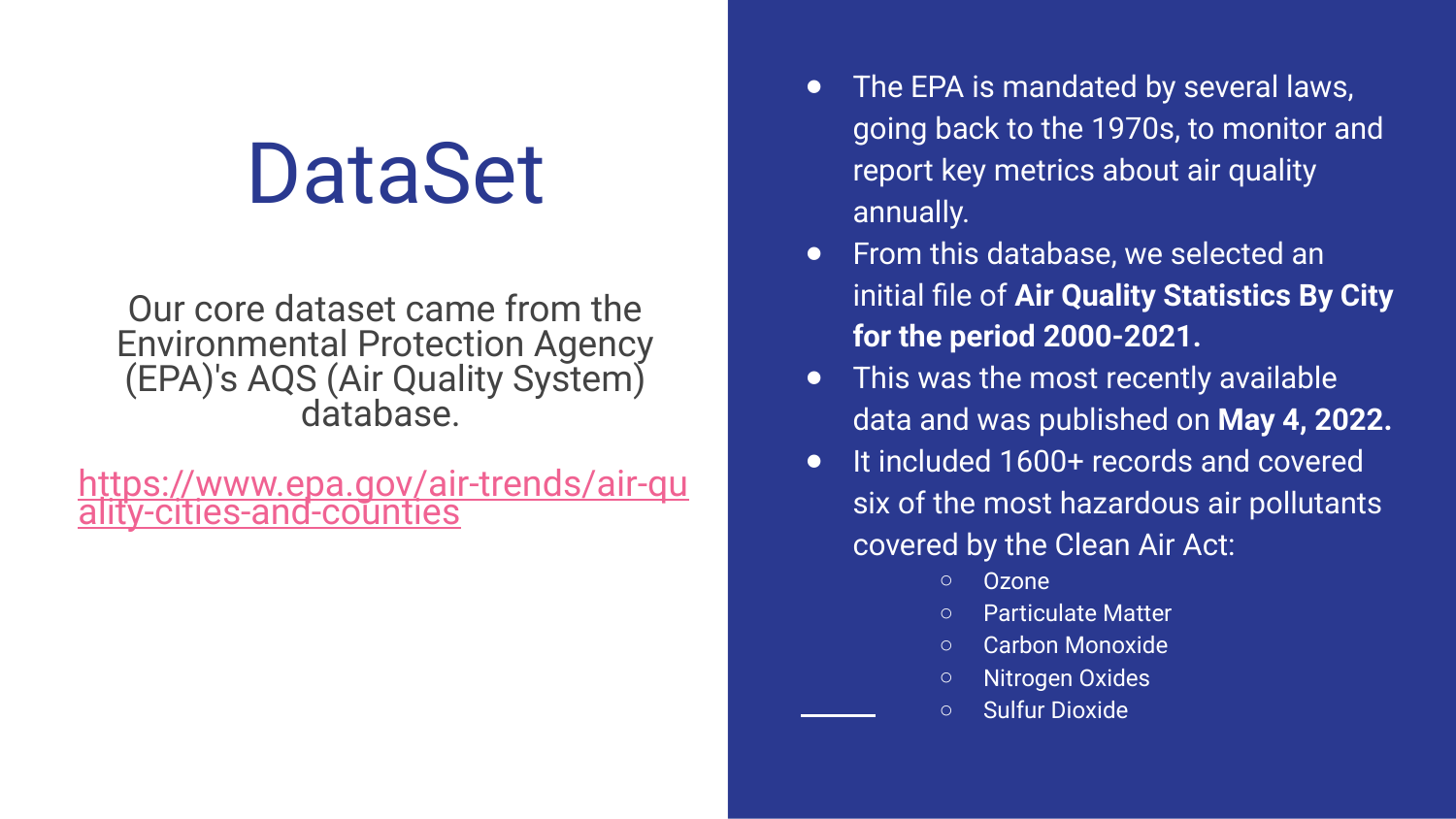

The EPA is mandated by several laws, going back to the 1970s, to monitor and report key metrics about air quality annually.
From this database, we selected an initial file of Air Quality Statistics By City for the period 2000-2021.
This was the most recently available data and was published on May 4, 2022.
It included 1600+ records and covered six of the most hazardous air pollutants covered by the Clean Air Act:
Ozone
Particulate Matter
Carbon Monoxide
Nitrogen Oxides
Sulfur Dioxide
# DataSet
Our core dataset came from the Environmental Protection Agency (EPA)'s AQS (Air Quality System) database.

https://www.epa.gov/air-trends/air-quality-cities-and-counties